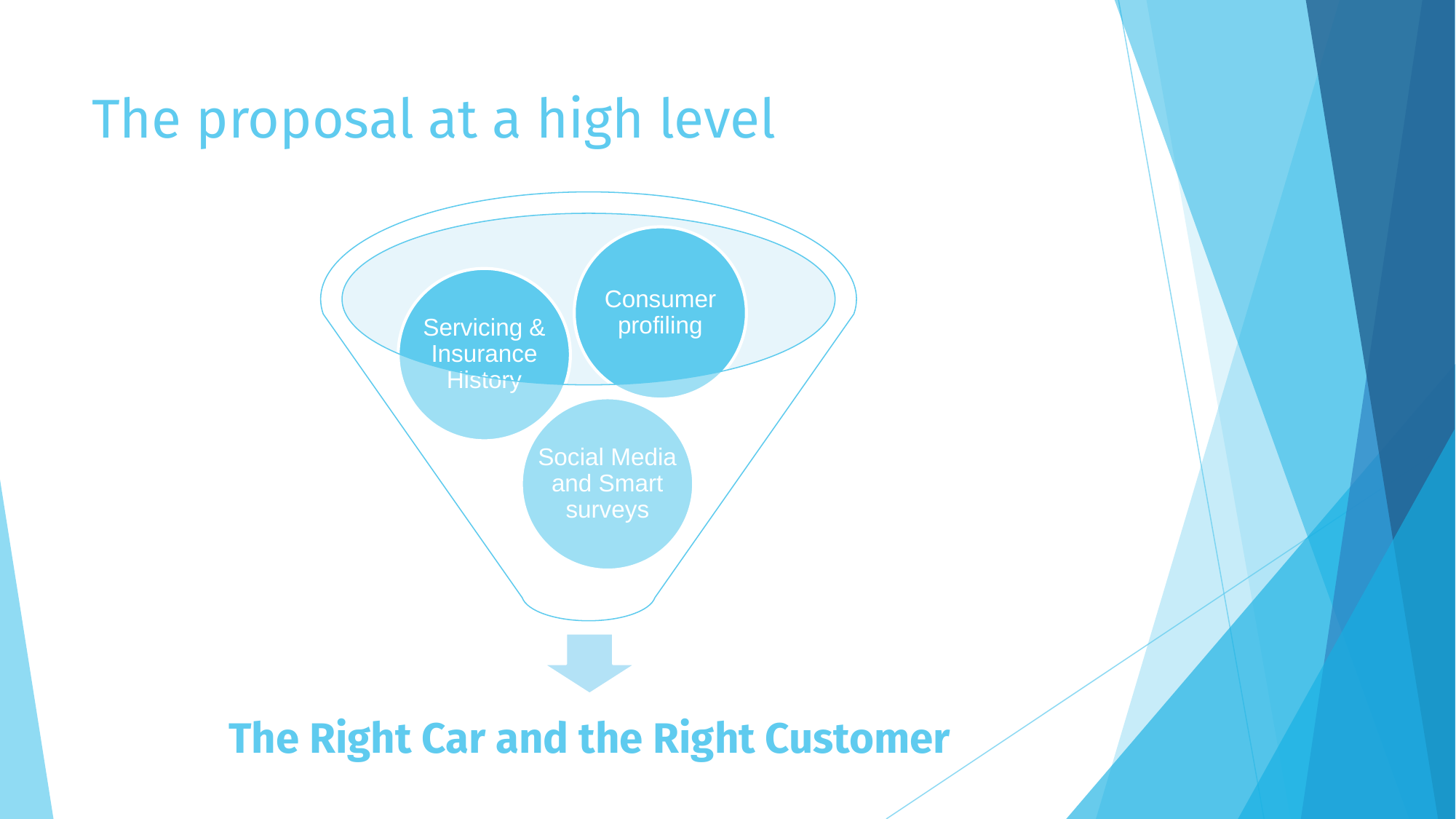

# The proposal at a high level

Consumer profiling

Servicing & Insurance History

Social Media and Smart surveys

The Right Car and the Right Customer